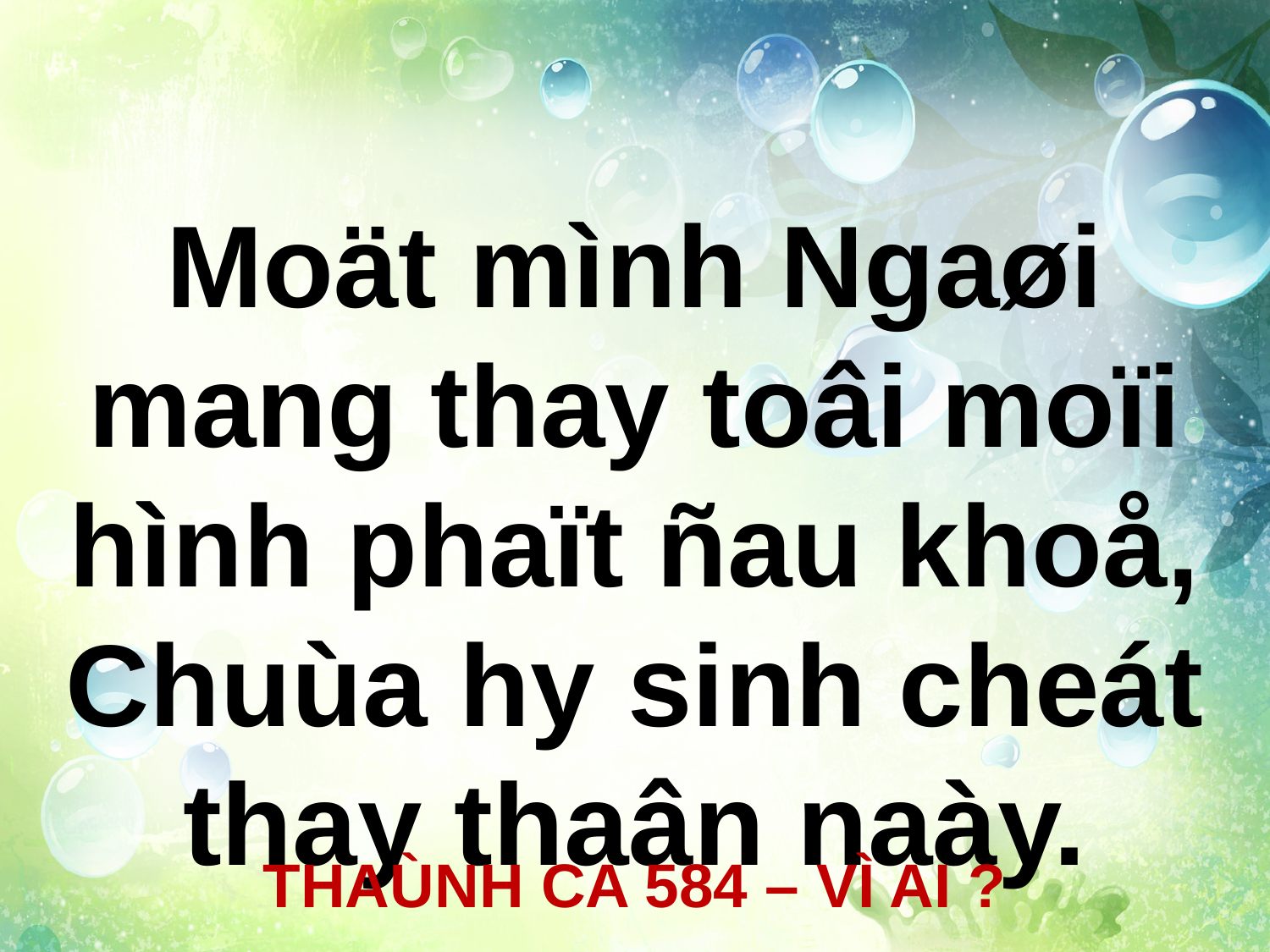

Moät mình Ngaøi mang thay toâi moïi hình phaït ñau khoå, Chuùa hy sinh cheát thay thaân naày.
THAÙNH CA 584 – VÌ AI ?